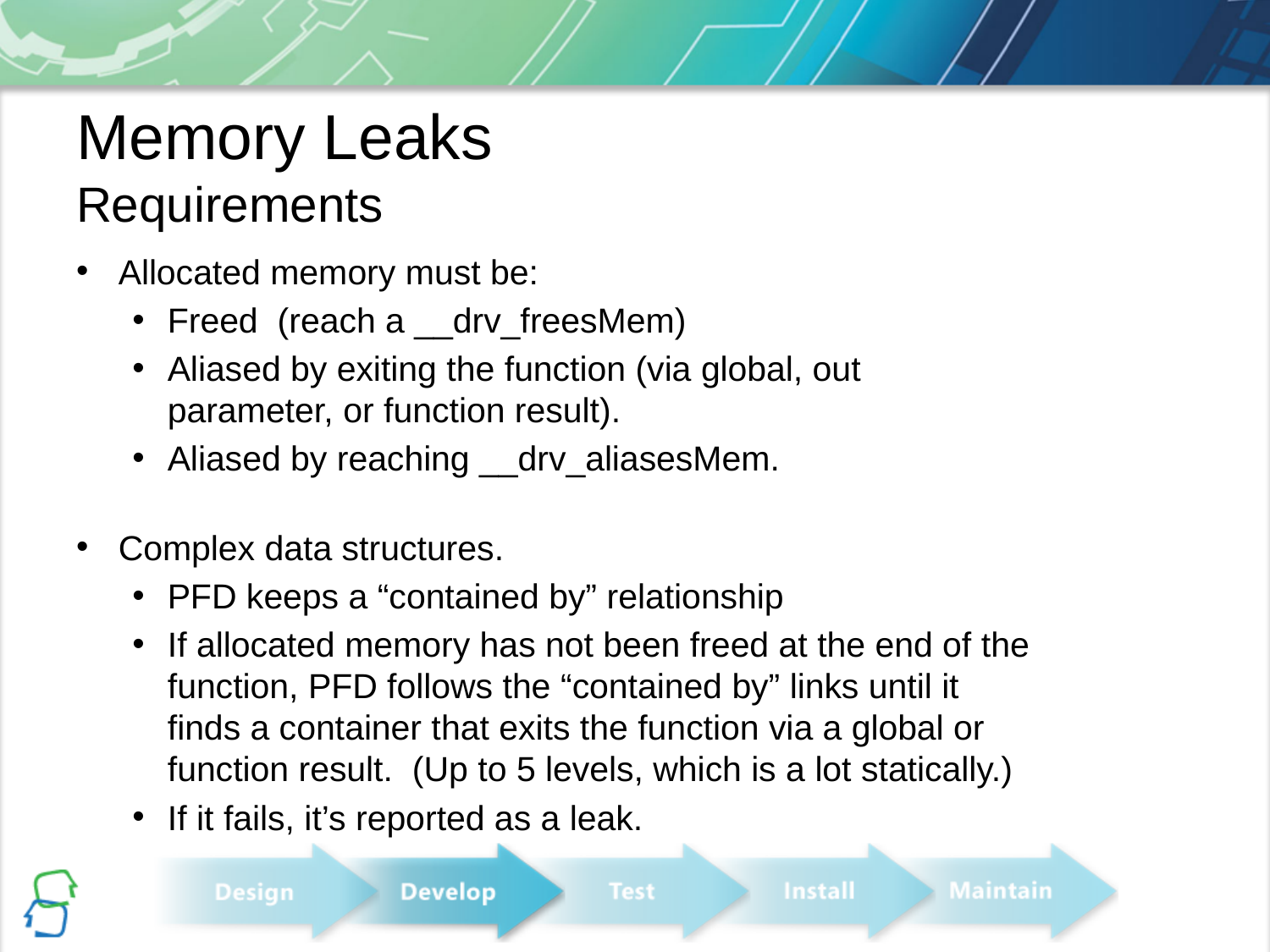

# Memory Leaks Requirements
Allocated memory must be:
Freed  (reach a __drv_freesMem)
Aliased by exiting the function (via global, out parameter, or function result).
Aliased by reaching __drv_aliasesMem.

Complex data structures.
PFD keeps a “contained by” relationship
If allocated memory has not been freed at the end of the function, PFD follows the “contained by” links until it finds a container that exits the function via a global or function result.  (Up to 5 levels, which is a lot statically.)
If it fails, it’s reported as a leak.